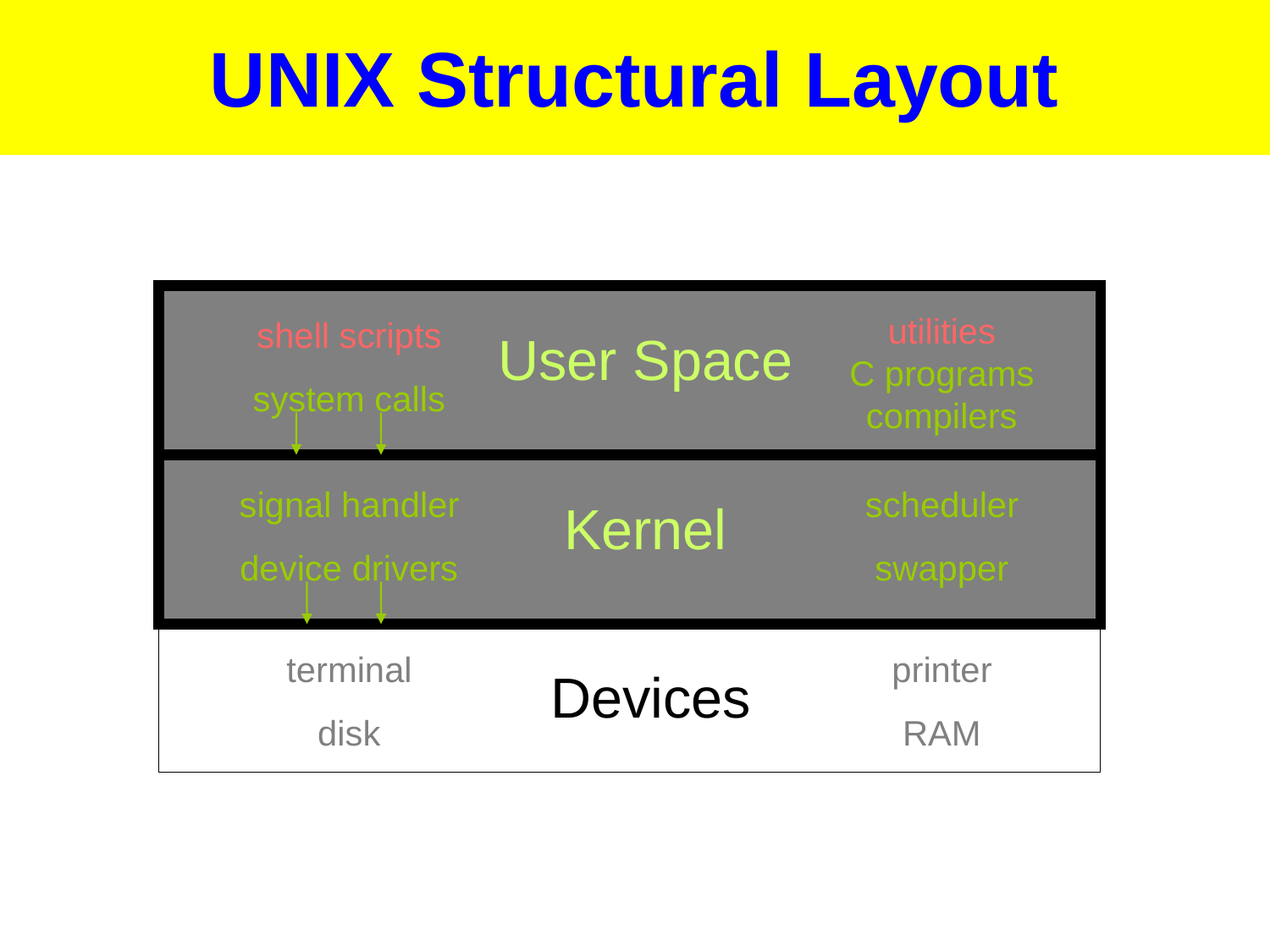

# UNIX Structural Layout

utilities
shell scripts
User Space
C programs
system calls
compilers

signal handler
scheduler
Kernel
device drivers
swapper

terminal
printer
Devices
disk
RAM